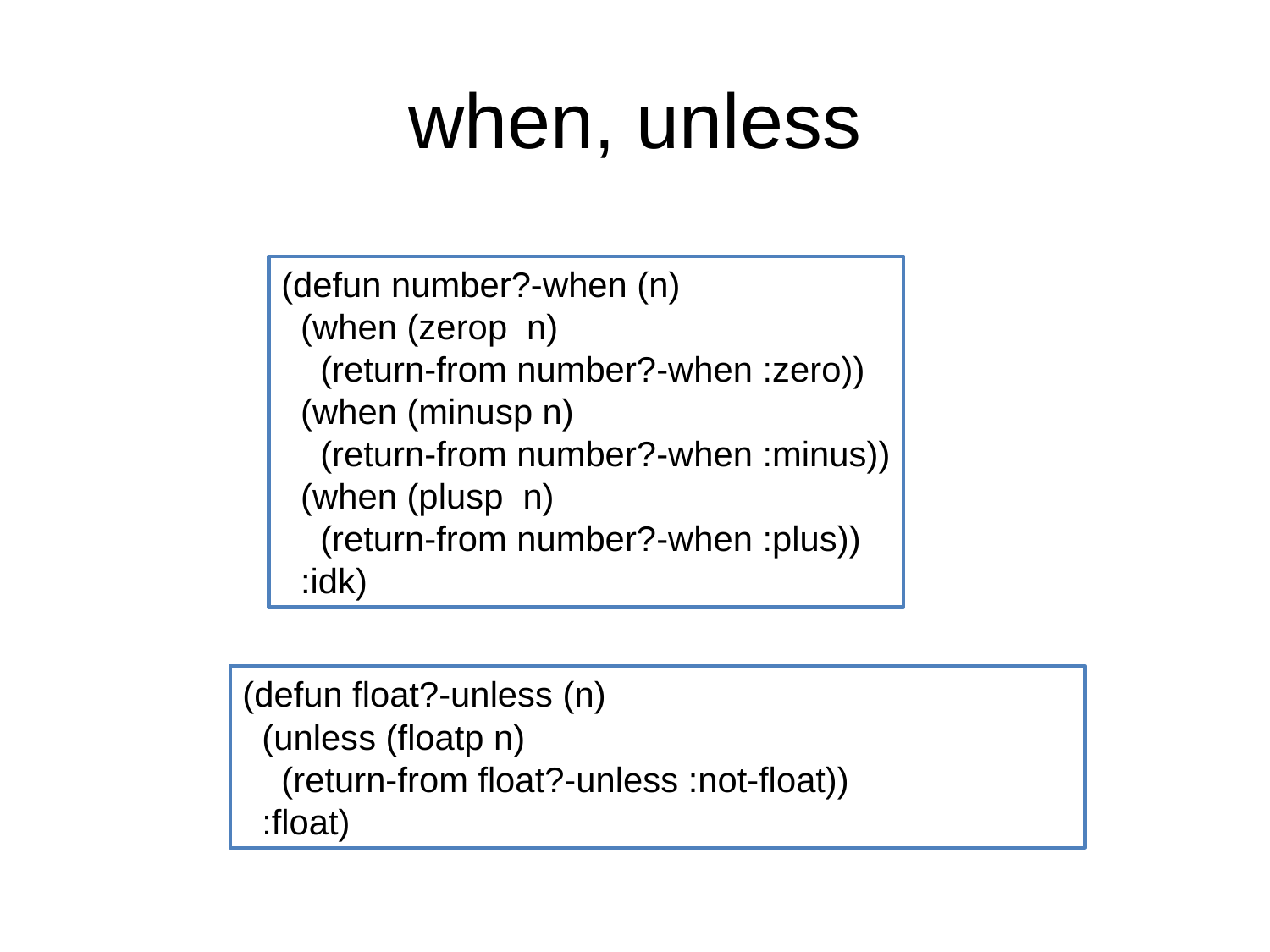

# when, unless
(defun number?-when (n)
  (when (zerop  n)
    (return-from number?-when :zero))
  (when (minusp n)
    (return-from number?-when :minus))
  (when (plusp  n)
    (return-from number?-when :plus))
  :idk)
(defun float?-unless (n)
  (unless (floatp n)
    (return-from float?-unless :not-float))
  :float)